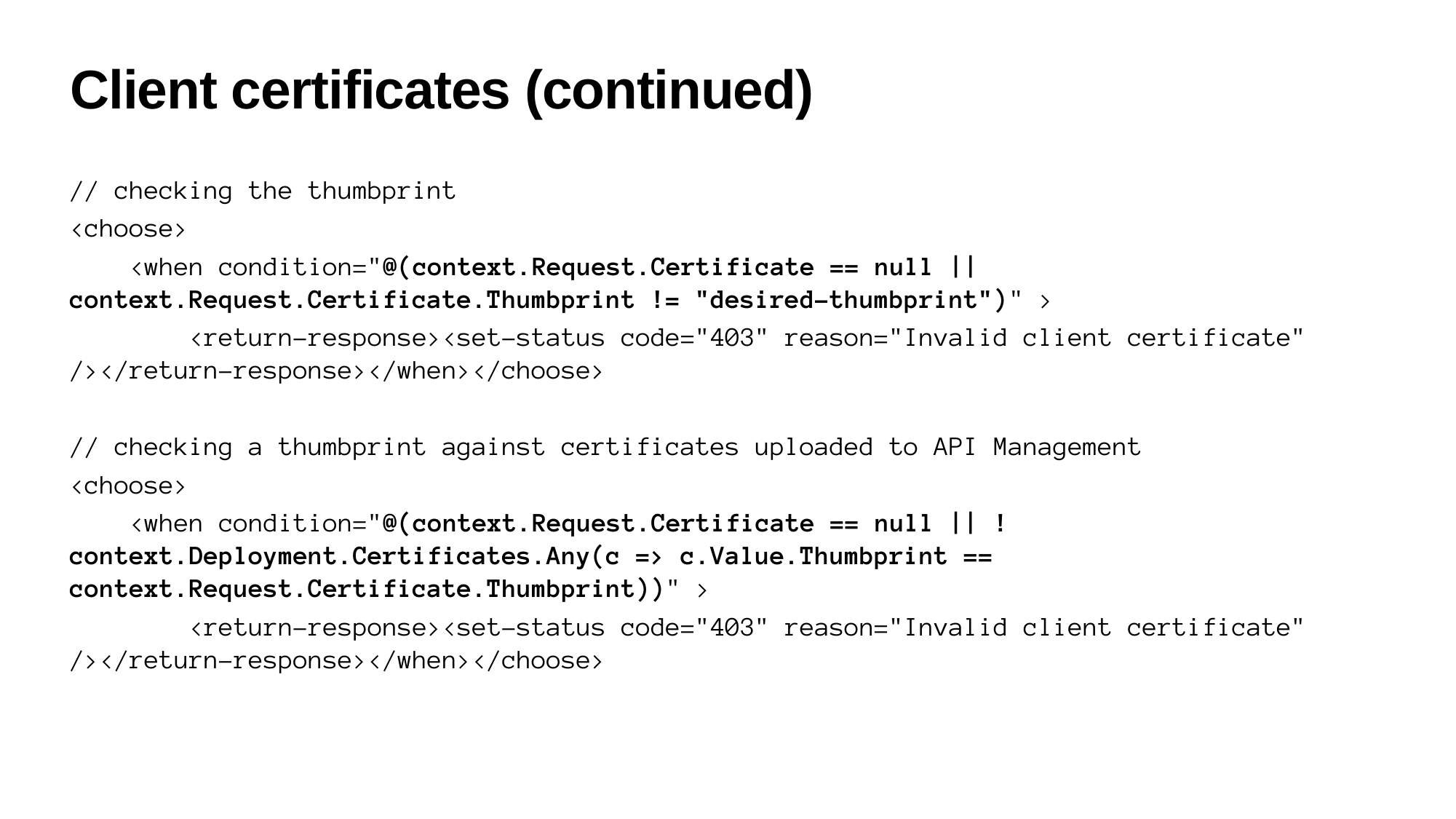

# Client certificates (continued)
// checking the thumbprint
<choose>
    <when condition="@(context.Request.Certificate == null || context.Request.Certificate.Thumbprint != "desired-thumbprint")" >
        <return-response><set-status code="403" reason="Invalid client certificate" 	/></return-response></when></choose>

// checking a thumbprint against certificates uploaded to API Management
<choose>
    <when condition="@(context.Request.Certificate == null || !context.Deployment.Certificates.Any(c => c.Value.Thumbprint == context.Request.Certificate.Thumbprint))" >
        <return-response><set-status code="403" reason="Invalid client certificate" 	/></return-response></when></choose>